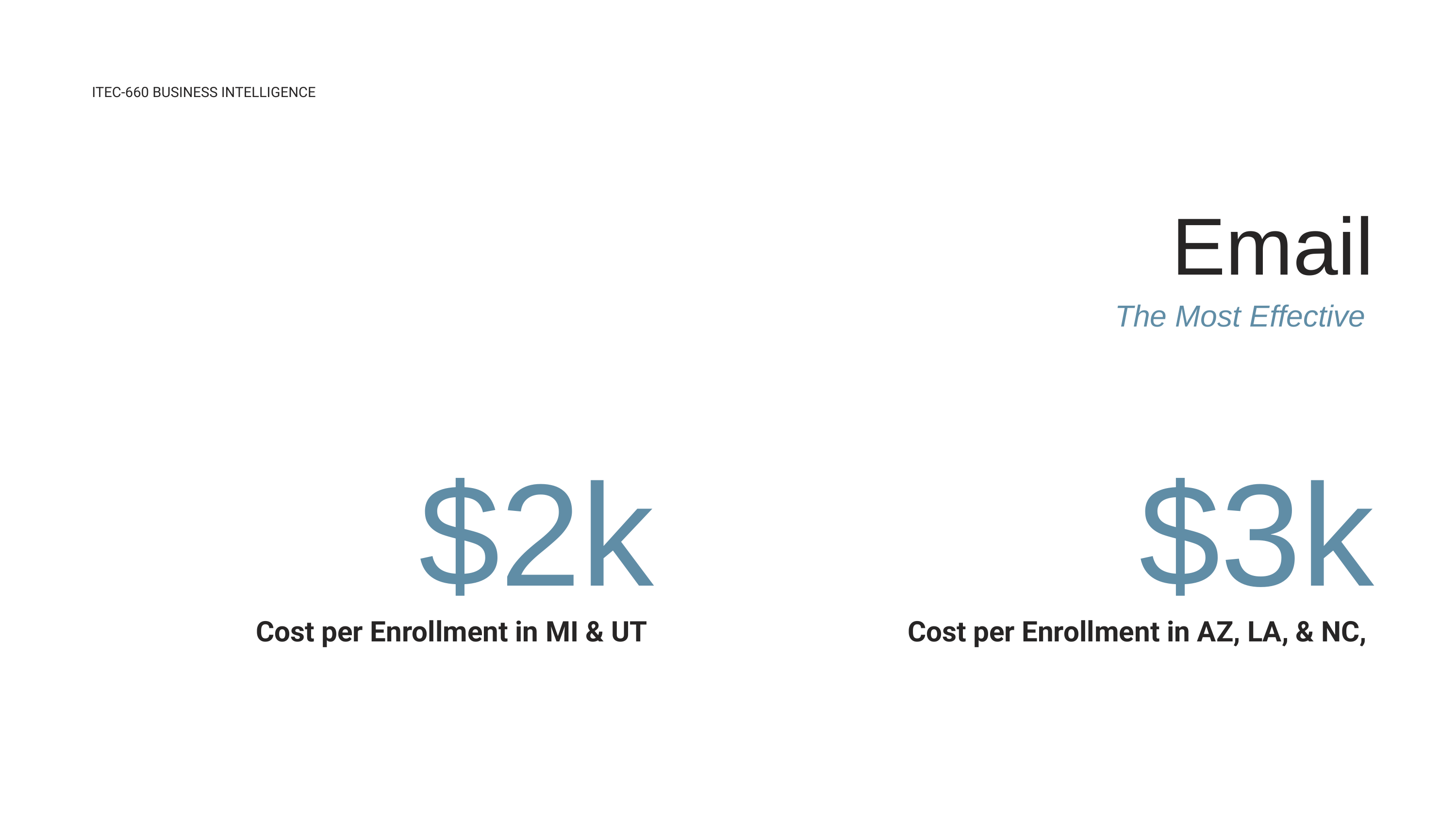

ITEC-660 BUSINESS INTELLIGENCE
Email
The Most Effective
$2k
$3k
Cost per Enrollment in MI & UT
Cost per Enrollment in AZ, LA, & NC,